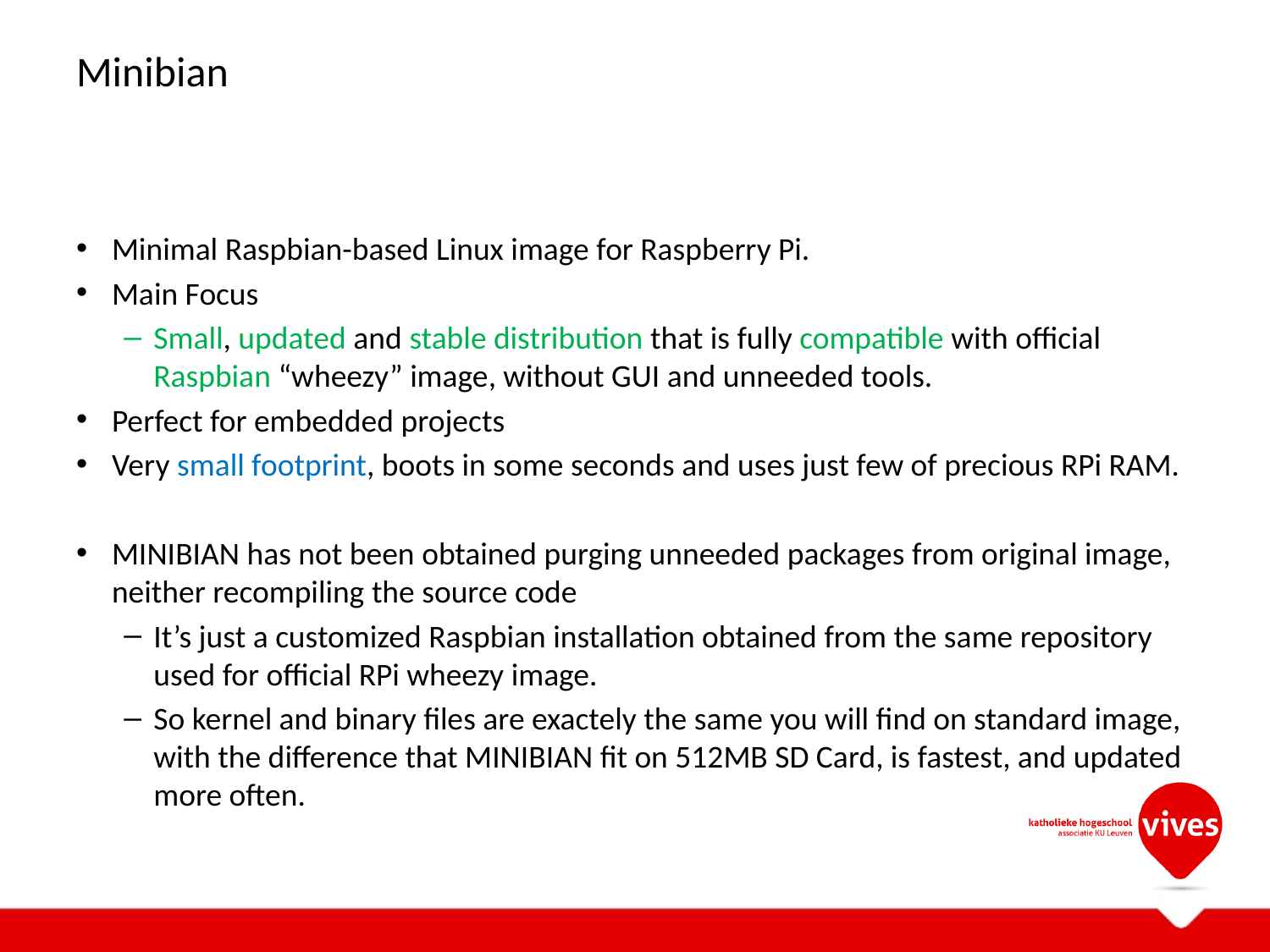

# Minibian
Minimal Raspbian-based Linux image for Raspberry Pi.
Main Focus
Small, updated and stable distribution that is fully compatible with official Raspbian “wheezy” image, without GUI and unneeded tools.
Perfect for embedded projects
Very small footprint, boots in some seconds and uses just few of precious RPi RAM.

MINIBIAN has not been obtained purging unneeded packages from original image, neither recompiling the source code
It’s just a customized Raspbian installation obtained from the same repository used for official RPi wheezy image.
So kernel and binary files are exactely the same you will find on standard image, with the difference that MINIBIAN fit on 512MB SD Card, is fastest, and updated more often.